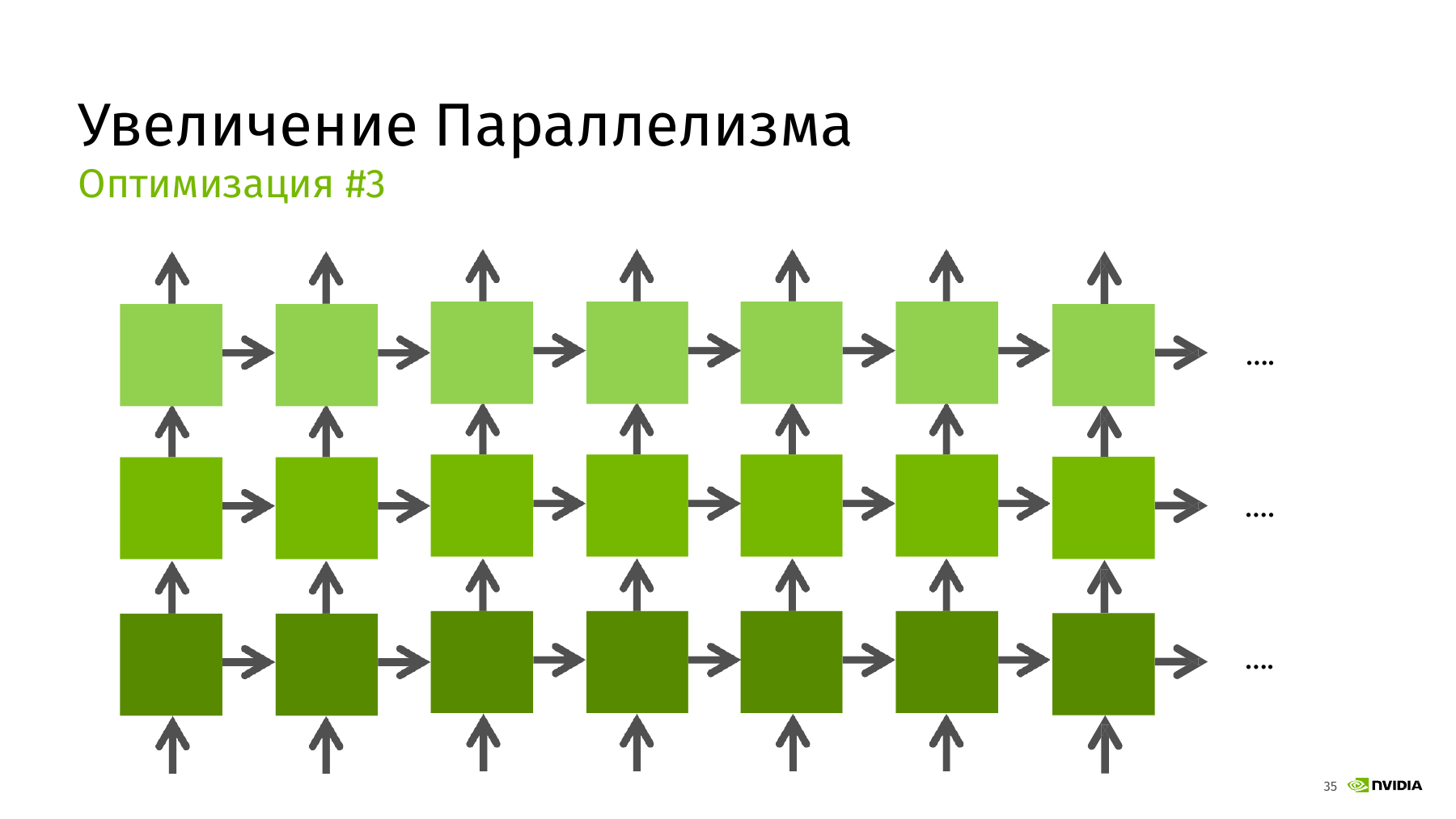

# Увеличение Параллелизма
Оптимизация #3

….

….

….

35